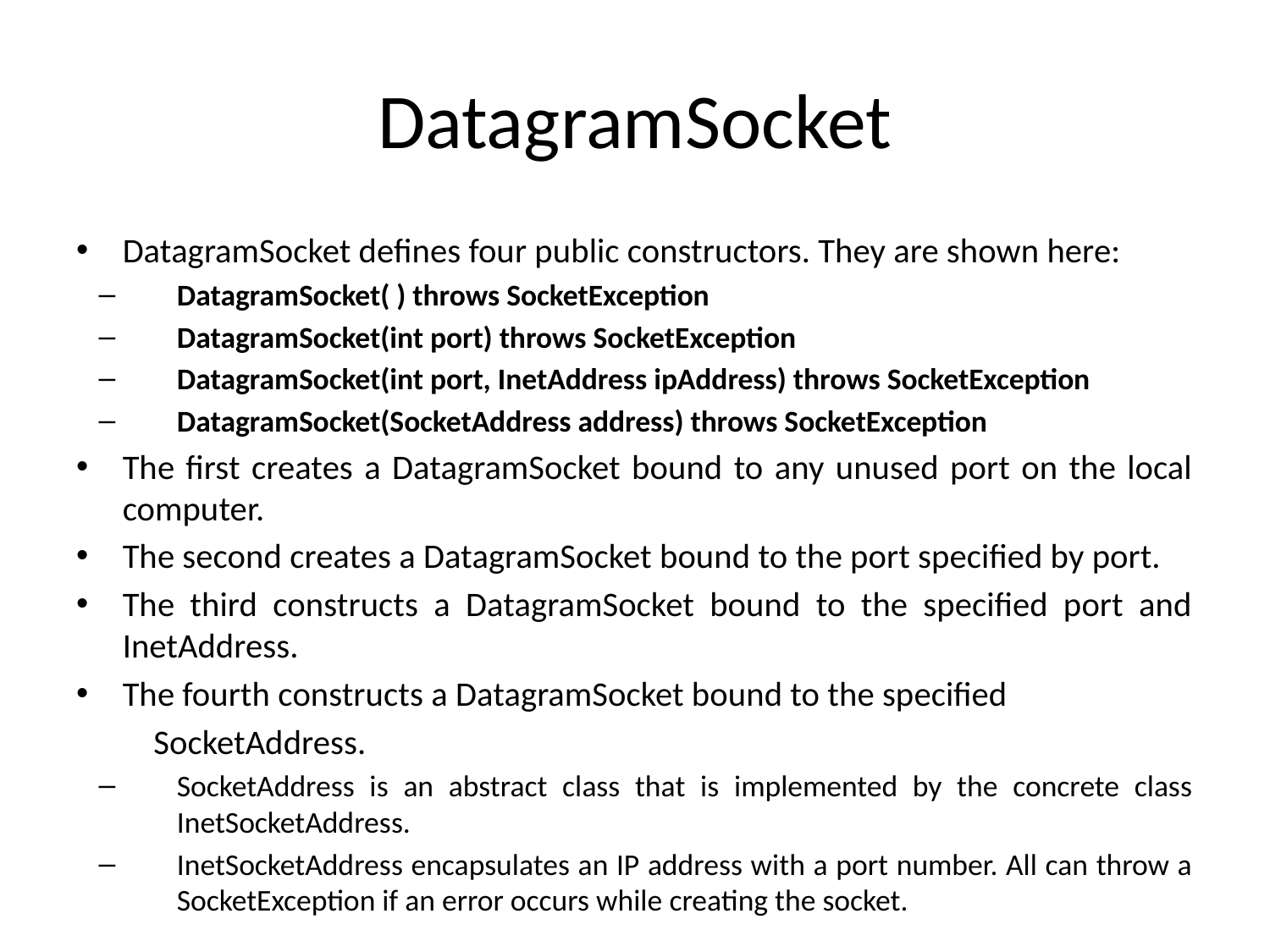

# DatagramSocket
DatagramSocket defines four public constructors. They are shown here:
DatagramSocket( ) throws SocketException
DatagramSocket(int port) throws SocketException
DatagramSocket(int port, InetAddress ipAddress) throws SocketException
DatagramSocket(SocketAddress address) throws SocketException
The first creates a DatagramSocket bound to any unused port on the local computer.
The second creates a DatagramSocket bound to the port specified by port.
The third constructs a DatagramSocket bound to the specified port and InetAddress.
The fourth constructs a DatagramSocket bound to the specified
	SocketAddress.
SocketAddress is an abstract class that is implemented by the concrete class InetSocketAddress.
InetSocketAddress encapsulates an IP address with a port number. All can throw a SocketException if an error occurs while creating the socket.